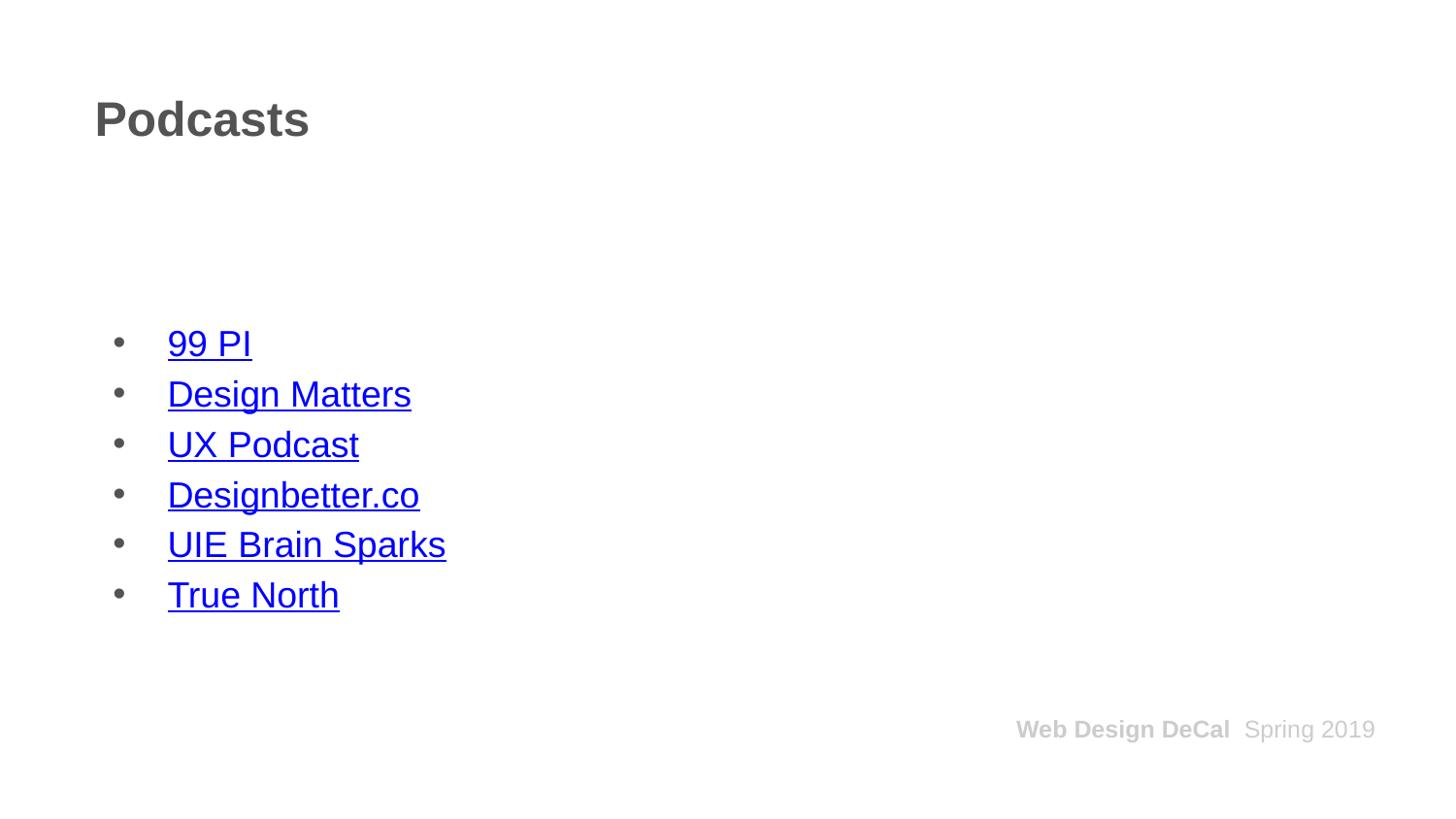

# Podcasts
99 PI
Design Matters
UX Podcast
Designbetter.co
UIE Brain Sparks
True North